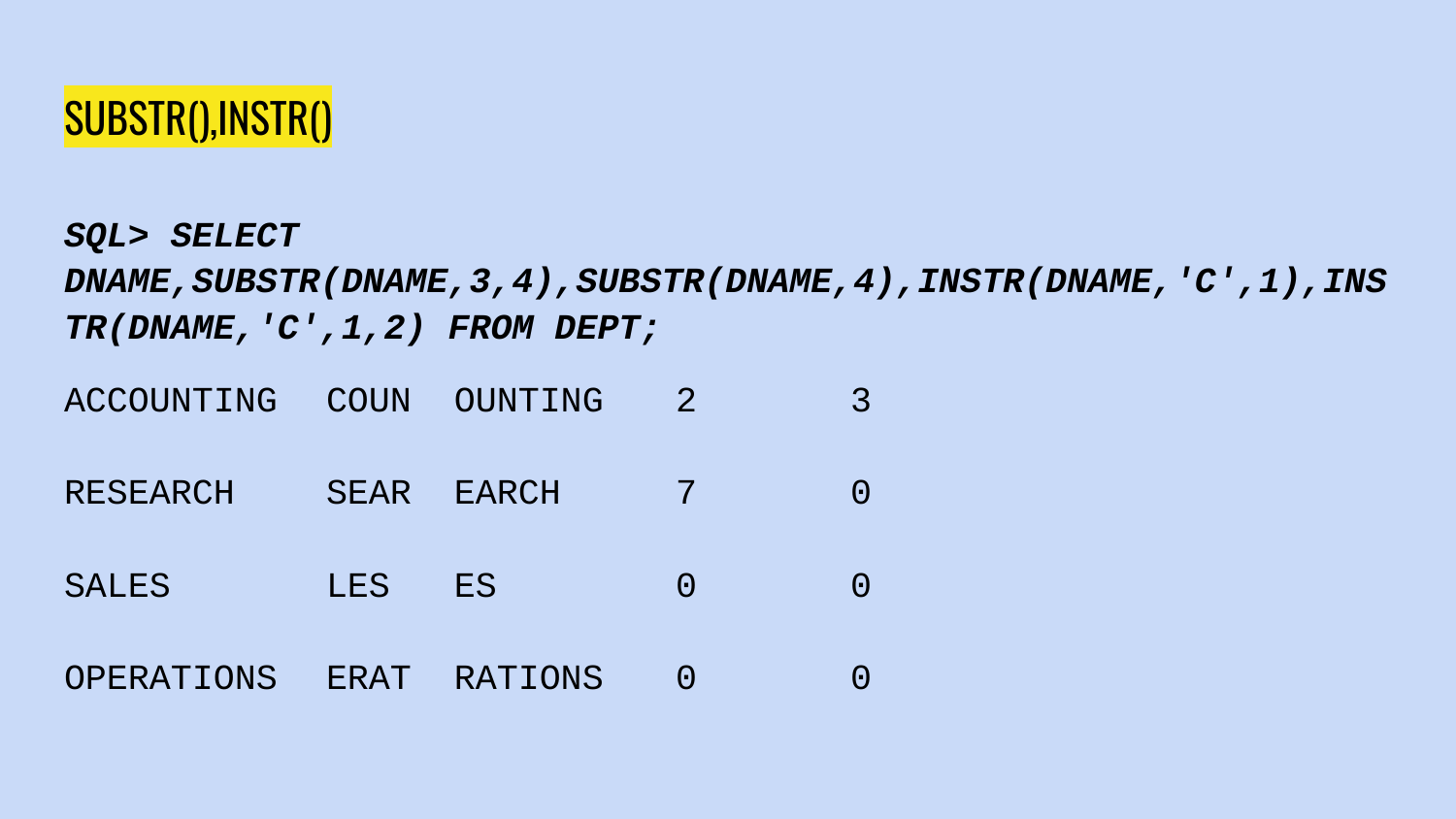

# SUBSTR(),INSTR()
SQL> SELECT DNAME,SUBSTR(DNAME,3,4),SUBSTR(DNAME,4),INSTR(DNAME,'C',1),INSTR(DNAME,'C',1,2) FROM DEPT;

ACCOUNTING 	COUN  OUNTING  	2       	3
RESEARCH   	SEAR  EARCH    	7       	0
SALES      	LES   ES       	0       	0
OPERATIONS 	ERAT  RATIONS  	0       	0